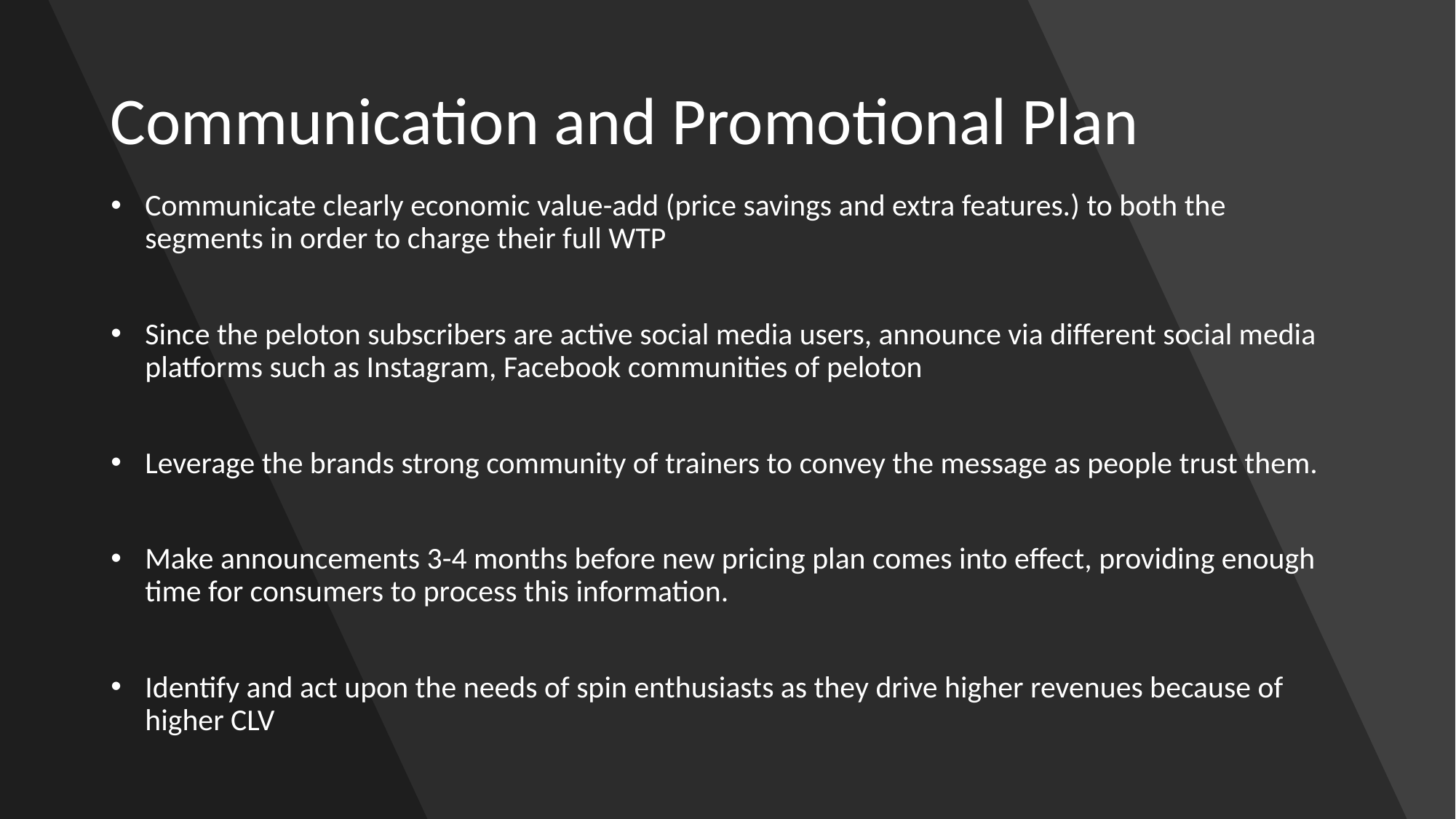

# Communication and Promotional Plan
Communicate clearly economic value-add (price savings and extra features.) to both the segments in order to charge their full WTP

Since the peloton subscribers are active social media users, announce via different social media platforms such as Instagram, Facebook communities of peloton

Leverage the brands strong community of trainers to convey the message as people trust them.

Make announcements 3-4 months before new pricing plan comes into effect, providing enough time for consumers to process this information.

Identify and act upon the needs of spin enthusiasts as they drive higher revenues because of higher CLV